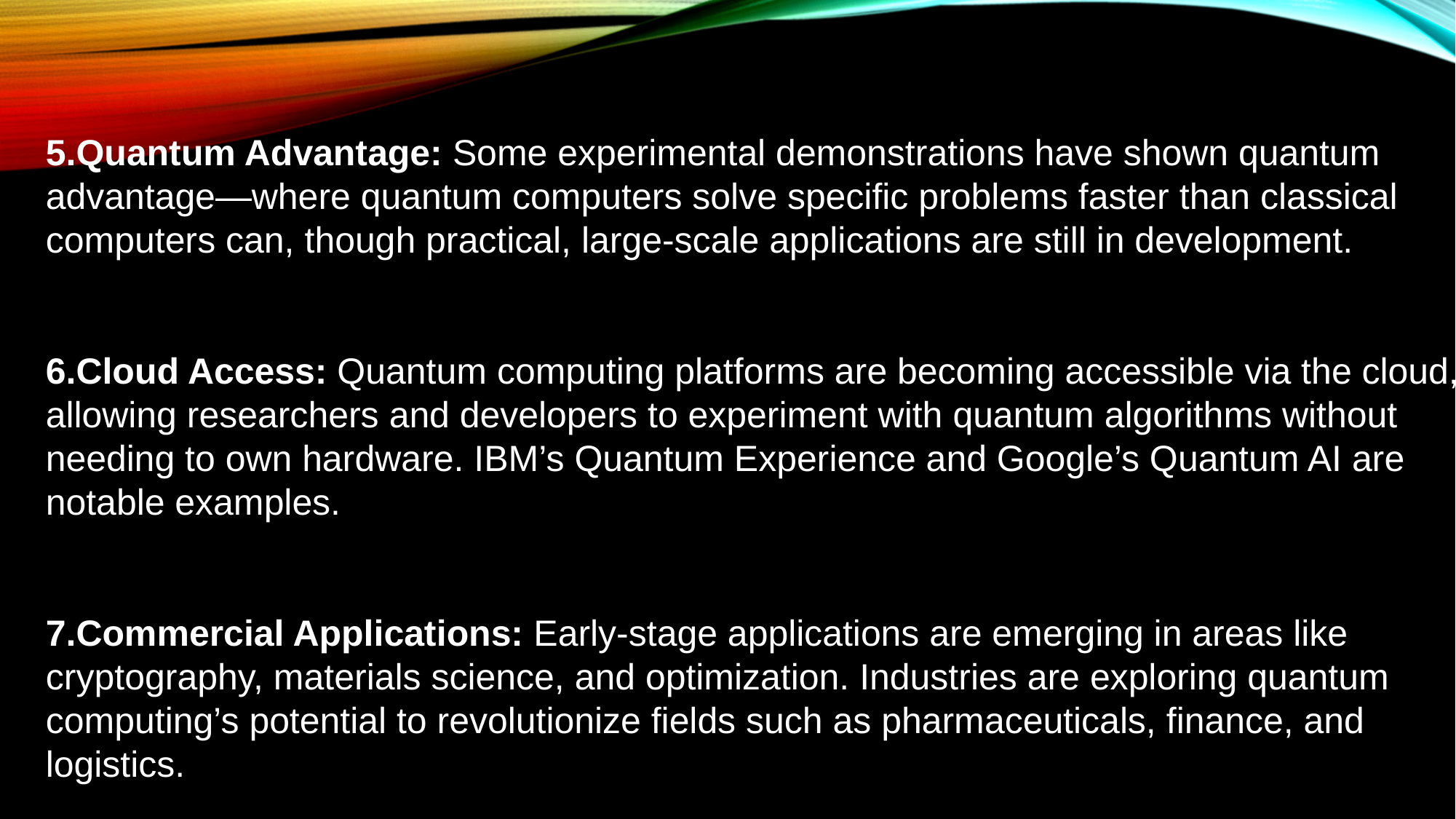

5.Quantum Advantage: Some experimental demonstrations have shown quantum advantage—where quantum computers solve specific problems faster than classical computers can, though practical, large-scale applications are still in development.

6.Cloud Access: Quantum computing platforms are becoming accessible via the cloud, allowing researchers and developers to experiment with quantum algorithms without needing to own hardware. IBM’s Quantum Experience and Google’s Quantum AI are notable examples.

7.Commercial Applications: Early-stage applications are emerging in areas like cryptography, materials science, and optimization. Industries are exploring quantum computing’s potential to revolutionize fields such as pharmaceuticals, finance, and logistics.